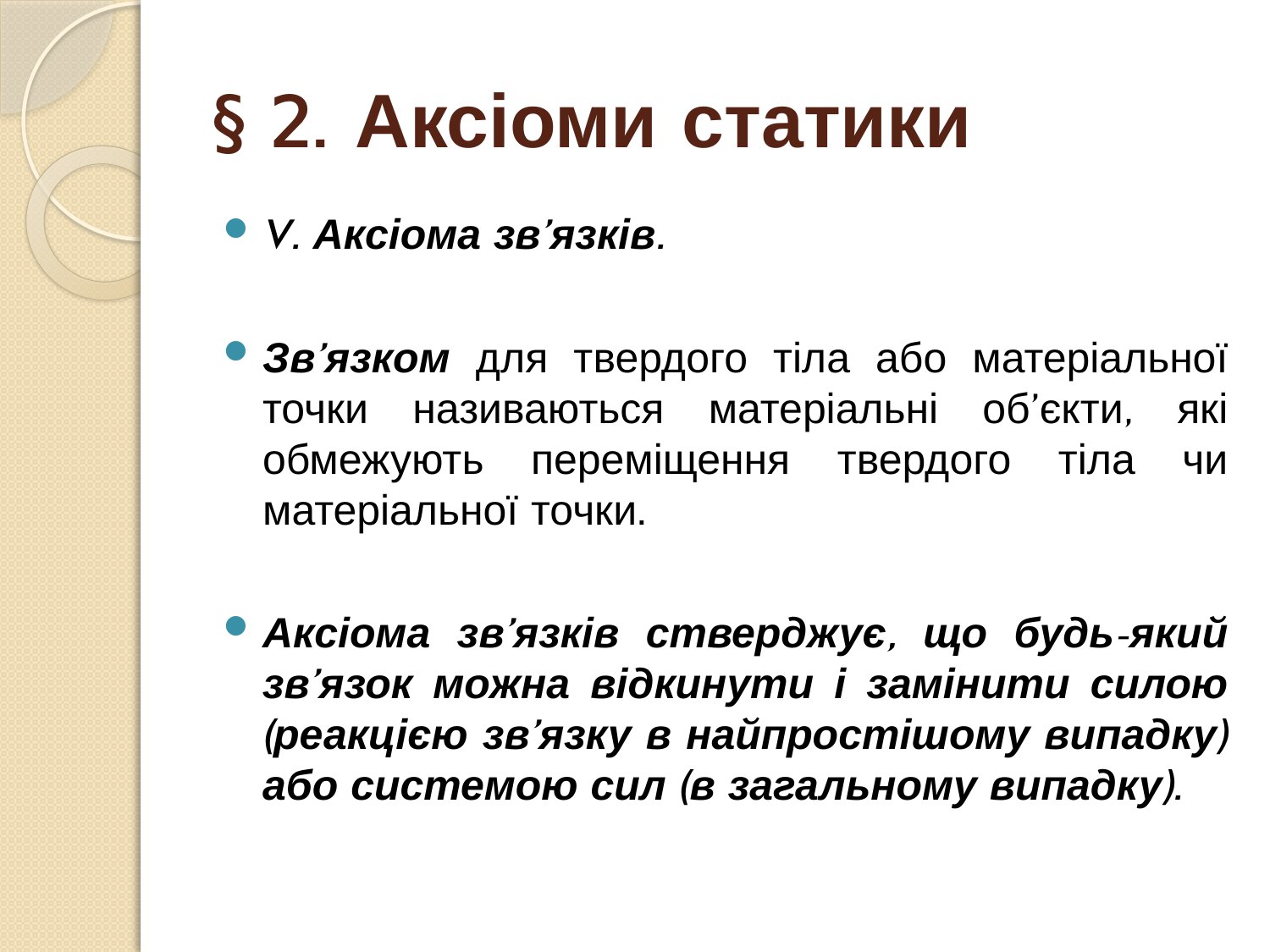

# § 2. Аксіоми статики
V. Аксіома зв’язків.

Зв’язком для твердого тіла або матеріальної точки називаються матеріальні об’єкти, які обмежують переміщення твердого тіла чи матеріальної точки.

Аксіома зв’язків стверджує, що будь-який зв’язок можна відкинути і замінити силою (реакцією зв’язку в найпростішому випадку) або системою сил (в загальному випадку).